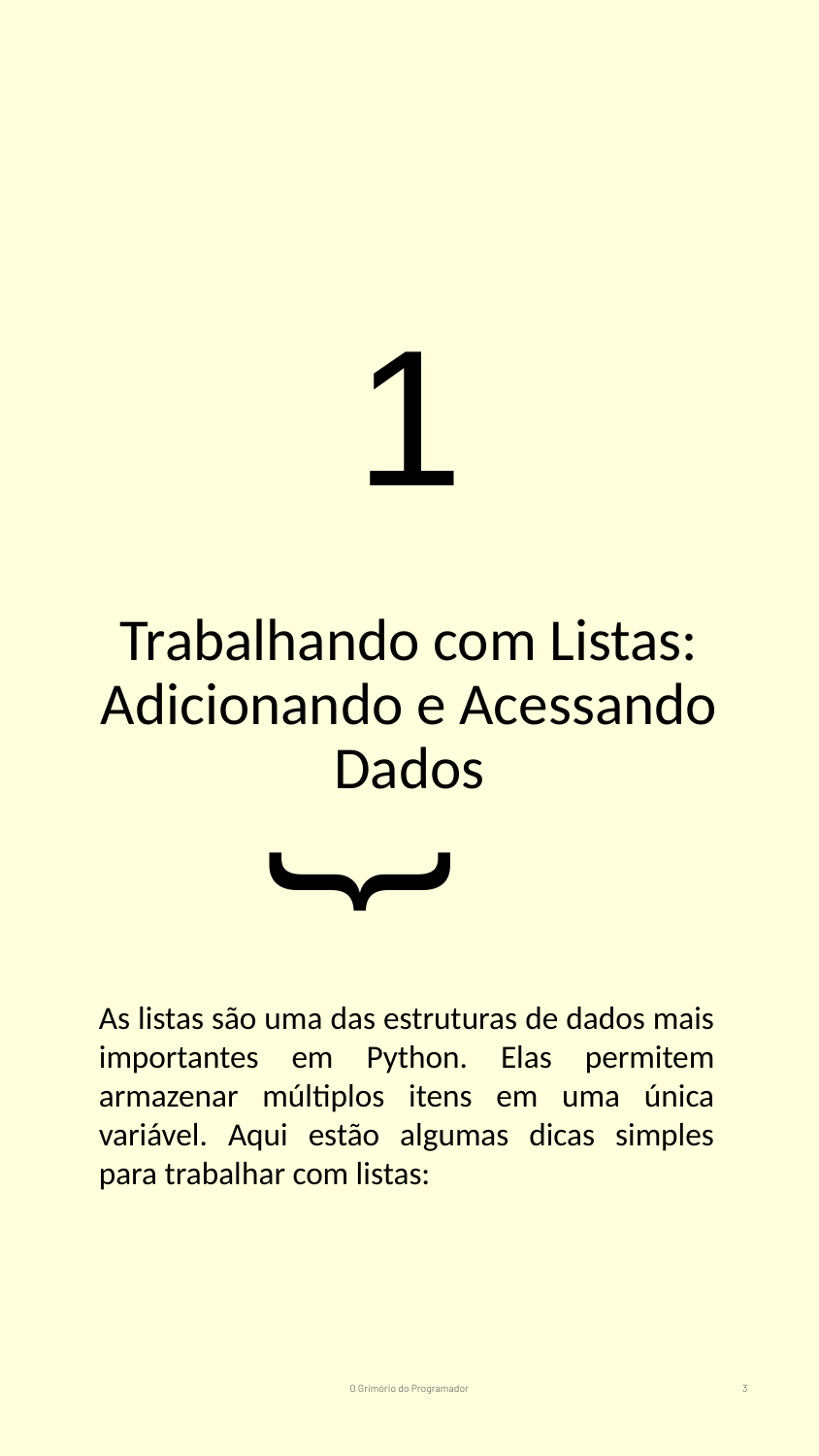

# 1
Trabalhando com Listas: Adicionando e Acessando Dados

}
As listas são uma das estruturas de dados mais importantes em Python. Elas permitem armazenar múltiplos itens em uma única variável. Aqui estão algumas dicas simples para trabalhar com listas:
O Grimório do Programador
3